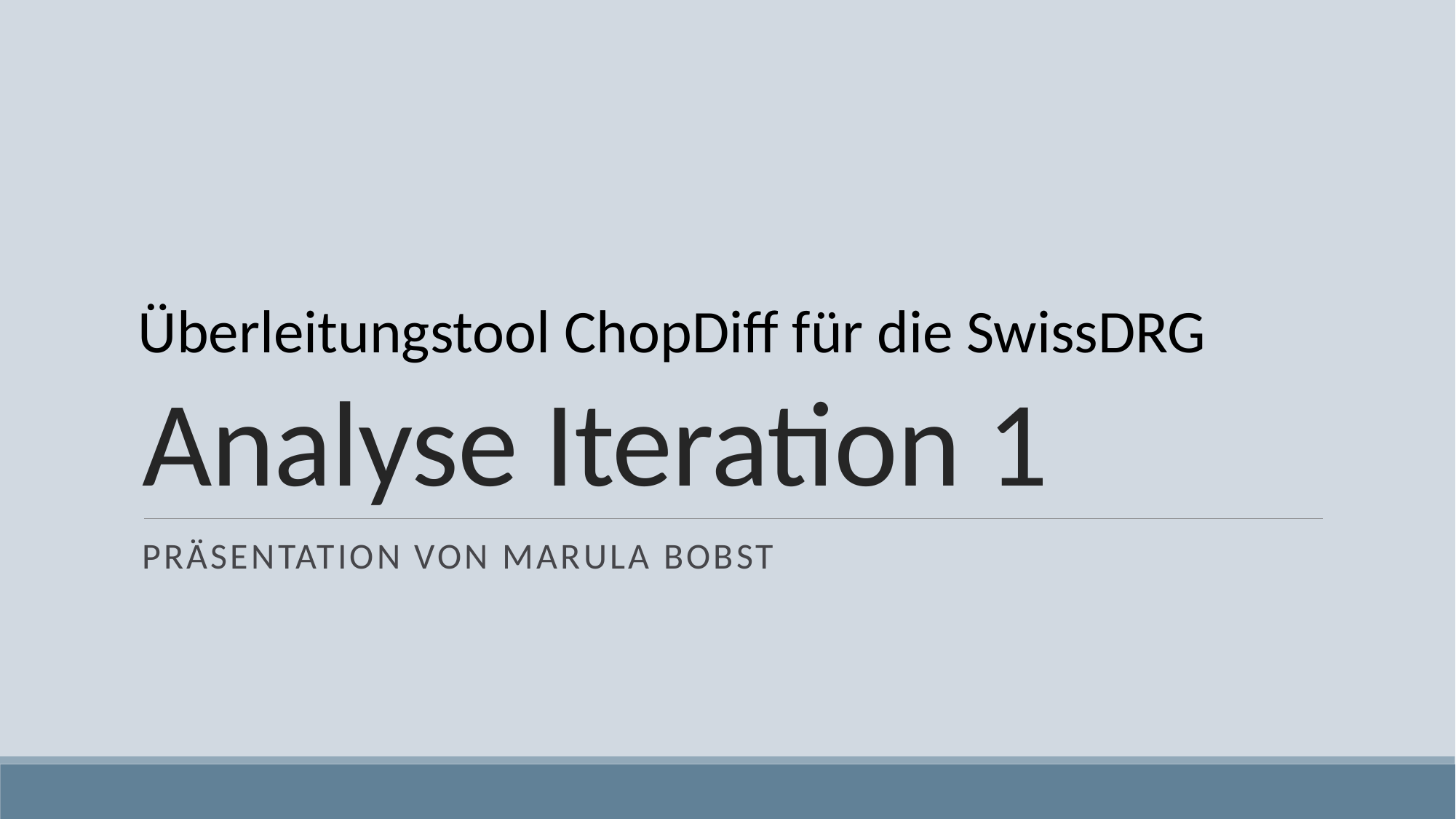

# Analyse Iteration 1
Überleitungstool ChopDiff für die SwissDRG
Präsentation von Marula Bobst